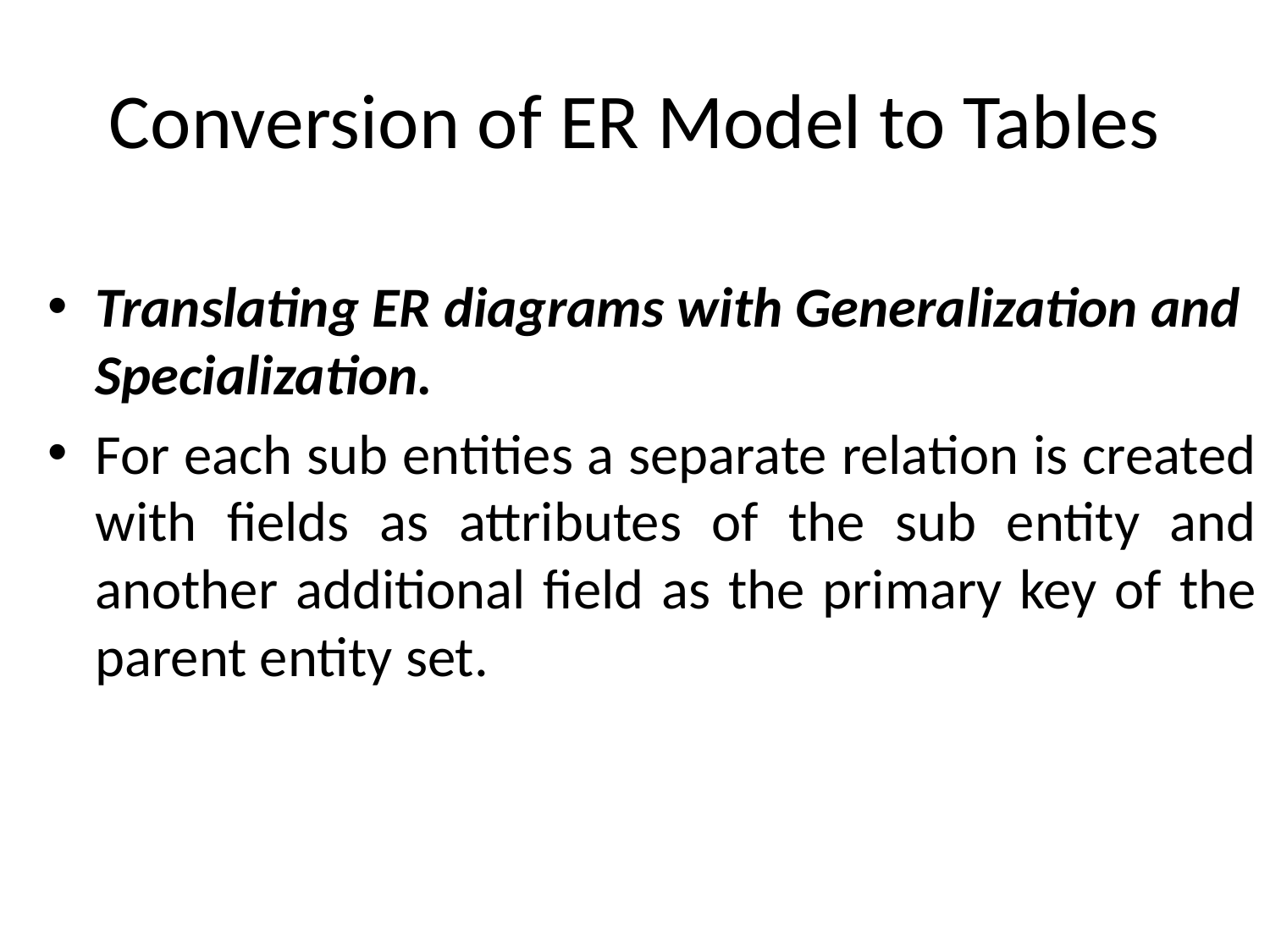

# Conversion of ER Model to Tables
Translating ER diagrams with Generalization and Specialization.
For each sub entities a separate relation is created with fields as attributes of the sub entity and another additional field as the primary key of the parent entity set.